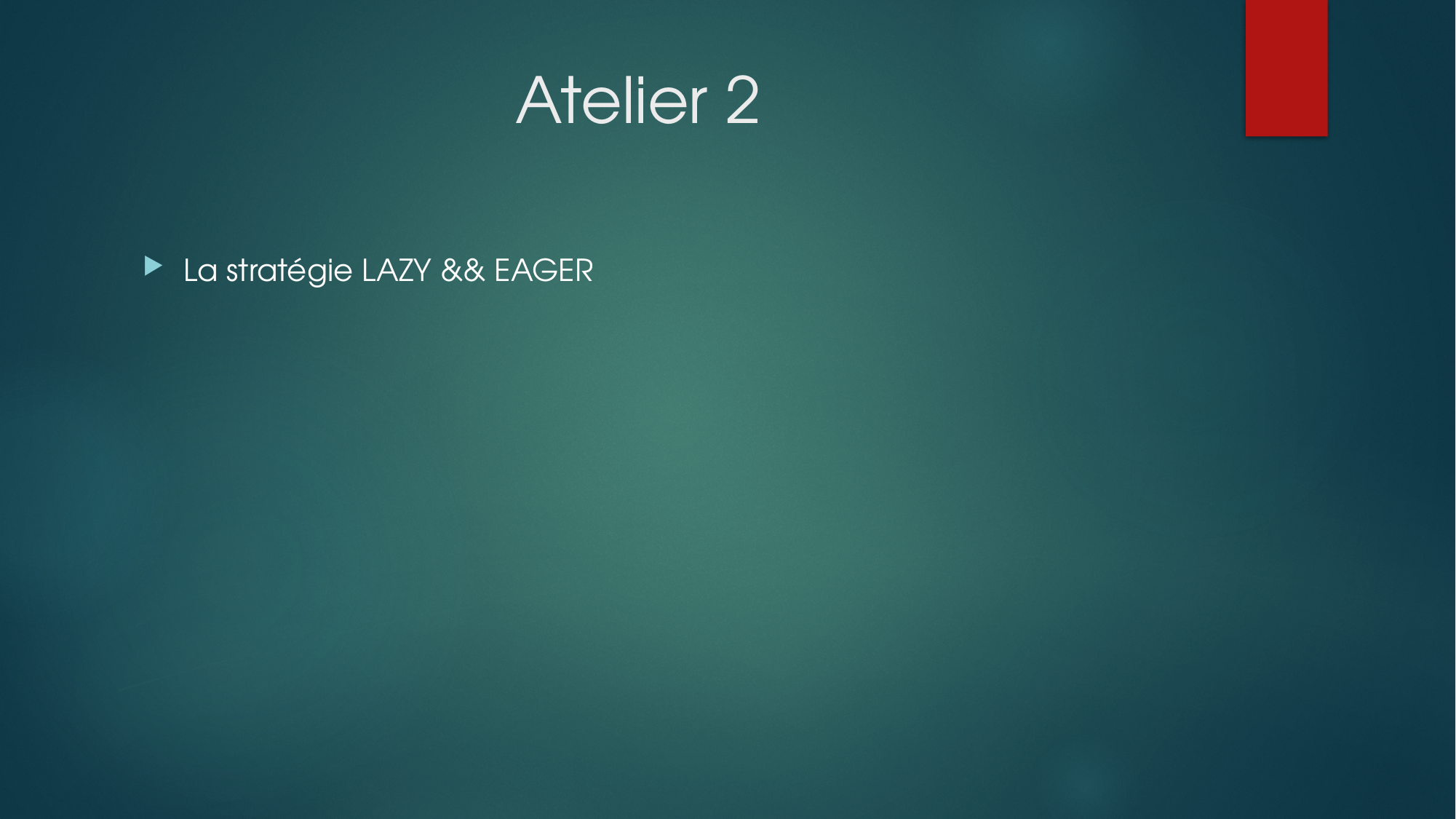

# Atelier 2
La stratégie LAZY && EAGER